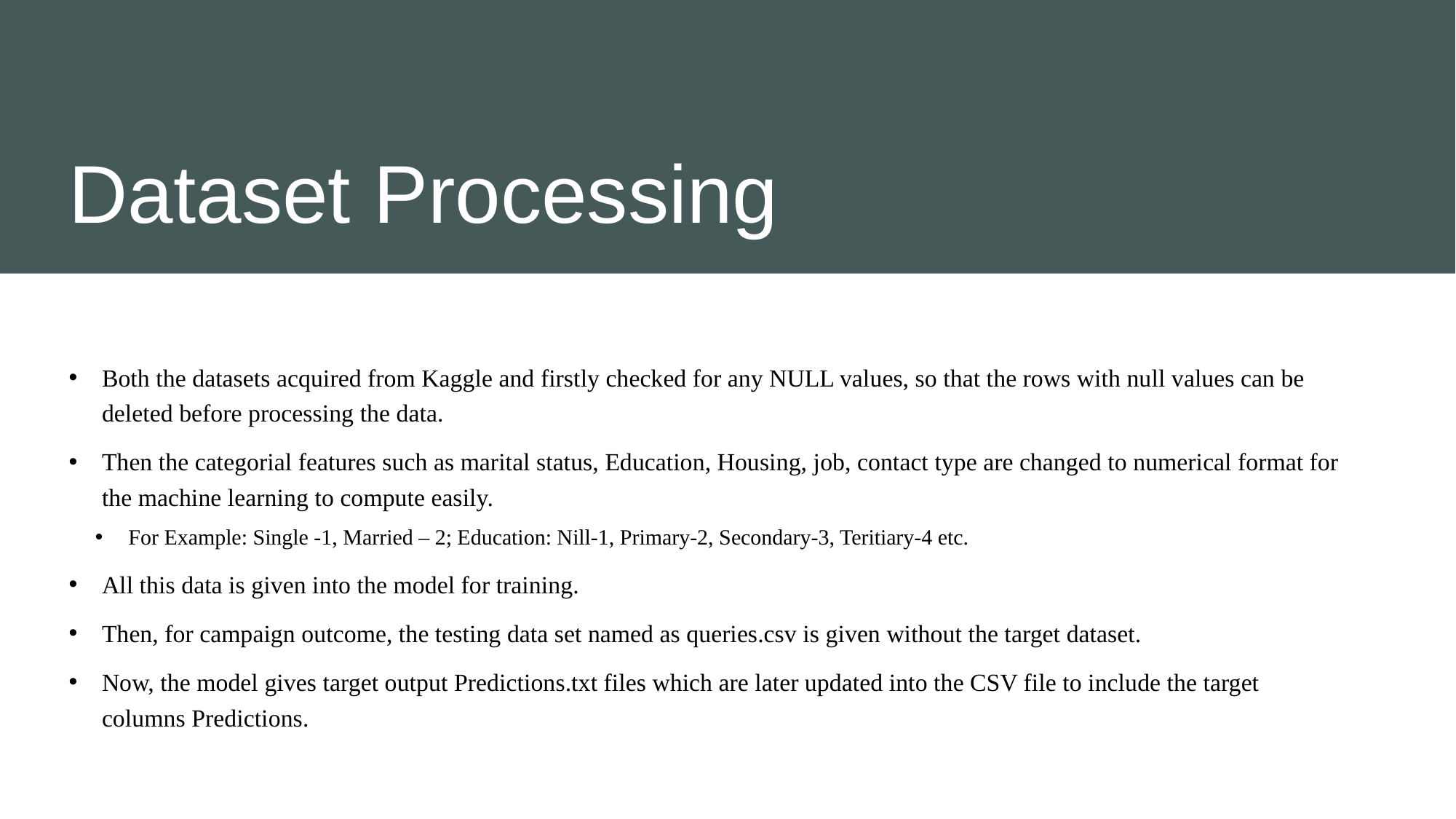

# Dataset Processing

Both the datasets acquired from Kaggle and firstly checked for any NULL values, so that the rows with null values can be deleted before processing the data.
Then the categorial features such as marital status, Education, Housing, job, contact type are changed to numerical format for the machine learning to compute easily.
For Example: Single -1, Married – 2; Education: Nill-1, Primary-2, Secondary-3, Teritiary-4 etc.
All this data is given into the model for training.
Then, for campaign outcome, the testing data set named as queries.csv is given without the target dataset.
Now, the model gives target output Predictions.txt files which are later updated into the CSV file to include the target columns Predictions.